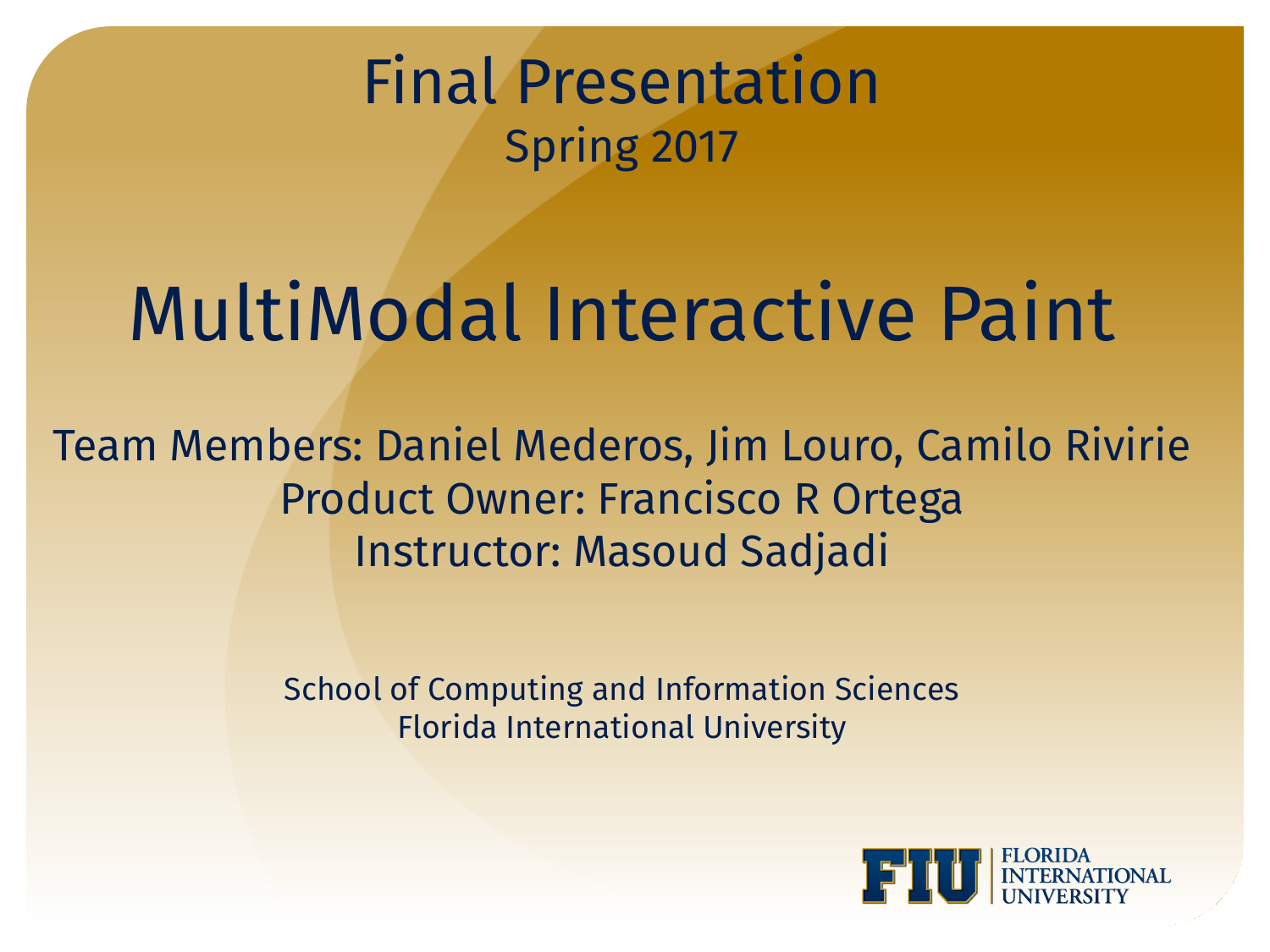

Final Presentation
Spring 2017
# MultiModal Interactive Paint

Team Members: Daniel Mederos, Jim Louro, Camilo Rivirie
Product Owner: Francisco R Ortega
Instructor: Masoud Sadjadi
School of Computing and Information Sciences
Florida International University